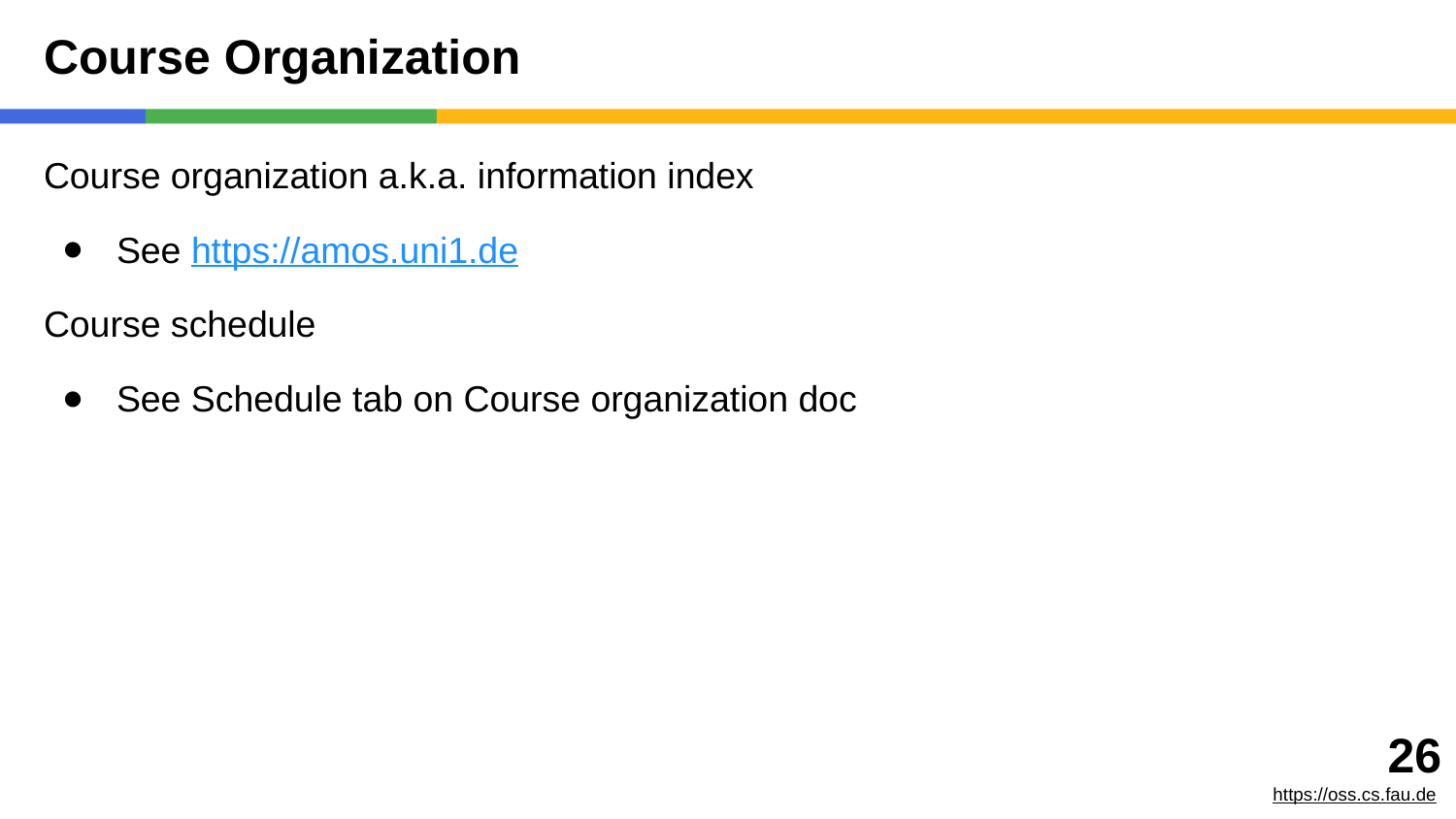

# Course Organization
Course organization a.k.a. information index
See https://amos.uni1.de
Course schedule
See Schedule tab on Course organization doc

26
https://oss.cs.fau.de